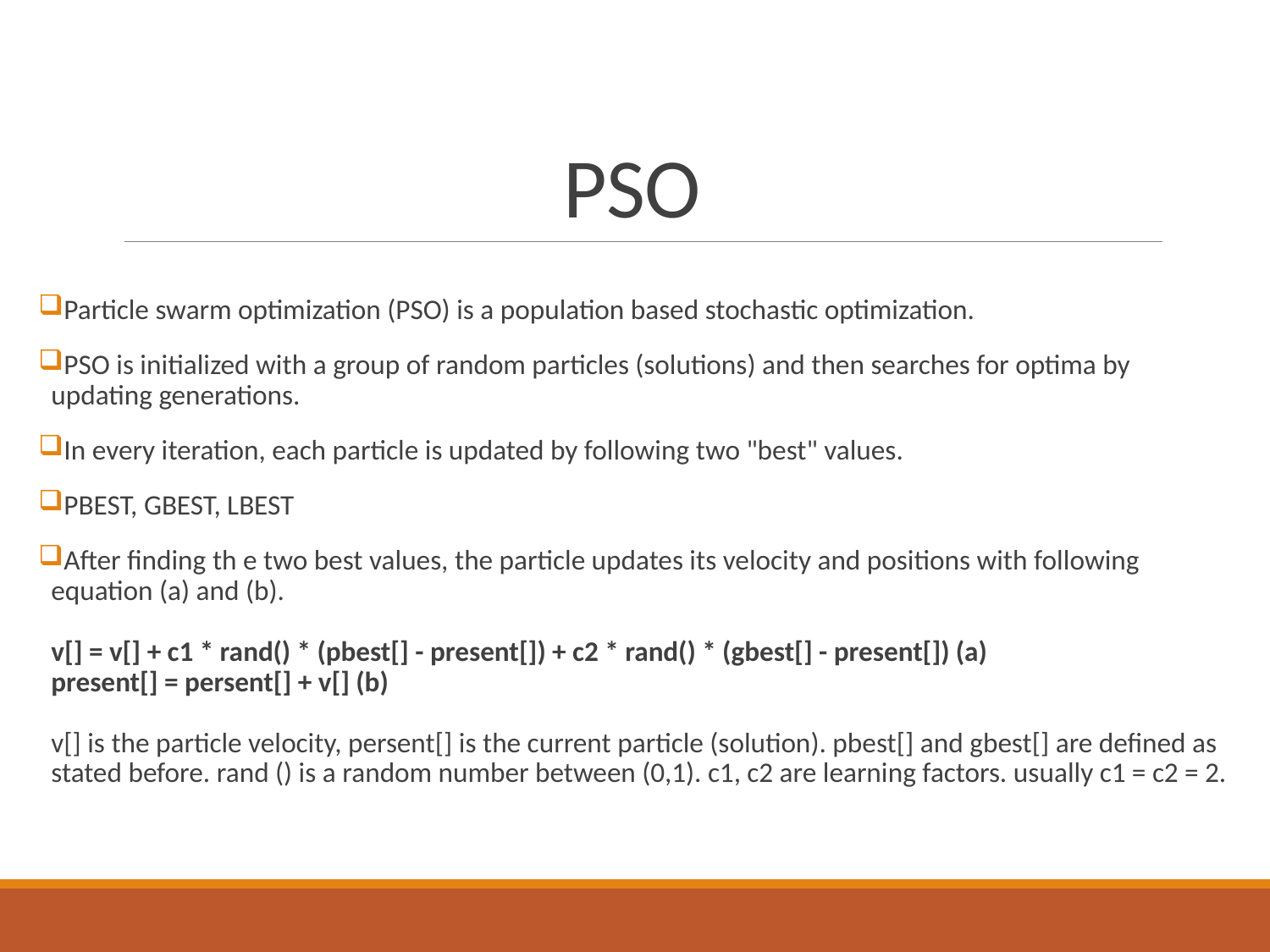

# PSO
Particle swarm optimization (PSO) is a population based stochastic optimization.
PSO is initialized with a group of random particles (solutions) and then searches for optima by updating generations.
In every iteration, each particle is updated by following two "best" values.
PBEST, GBEST, LBEST
After finding th e two best values, the particle updates its velocity and positions with following equation (a) and (b).
v[] = v[] + c1 * rand() * (pbest[] - present[]) + c2 * rand() * (gbest[] - present[]) (a)
present[] = persent[] + v[] (b)
v[] is the particle velocity, persent[] is the current particle (solution). pbest[] and gbest[] are defined as stated before. rand () is a random number between (0,1). c1, c2 are learning factors. usually c1 = c2 = 2.